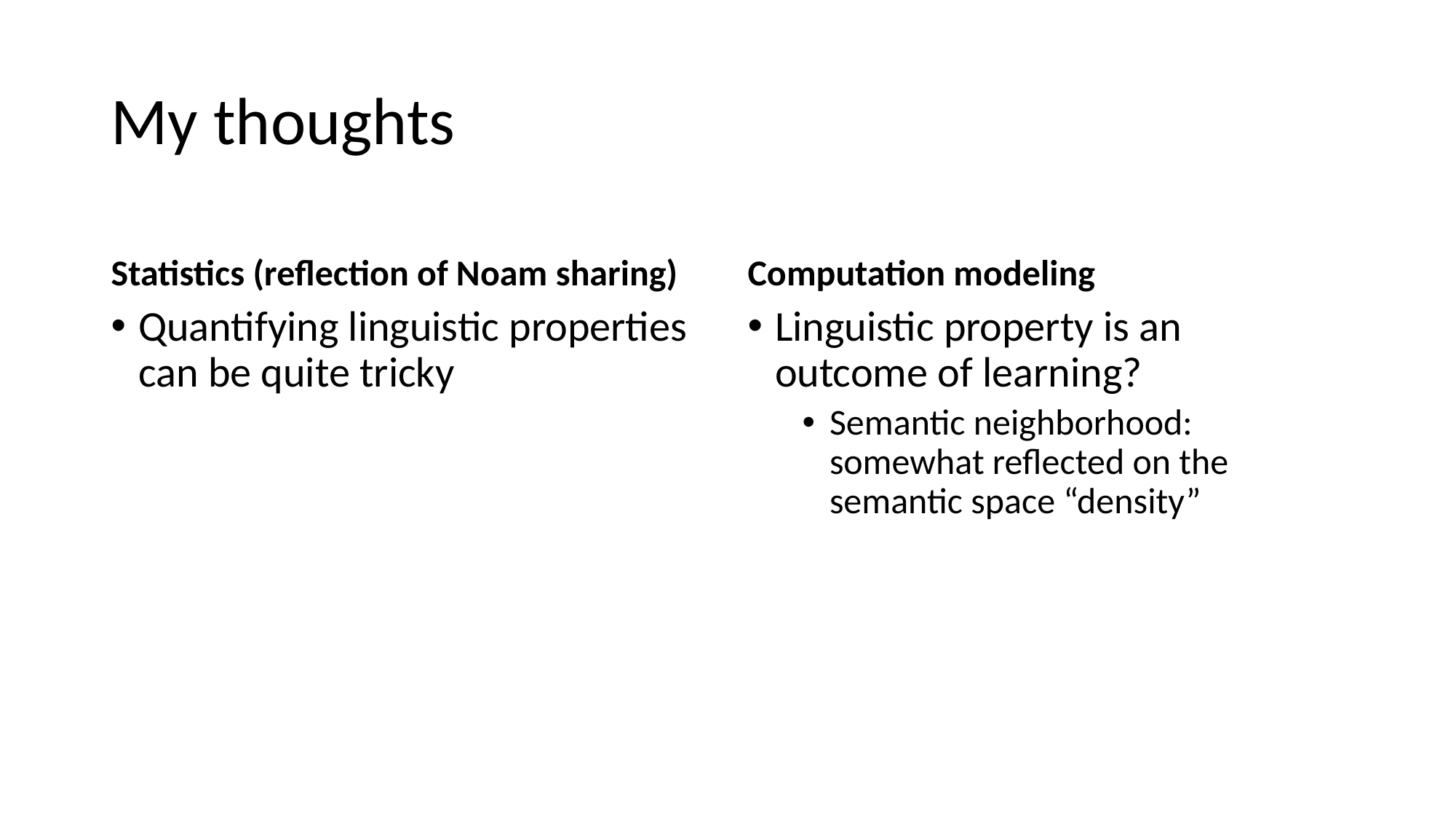

# My thoughts
Statistics (reflection of Noam sharing)
Computation modeling
Quantifying linguistic properties can be quite tricky
Linguistic property is an outcome of learning?
Semantic neighborhood: somewhat reflected on the semantic space “density”